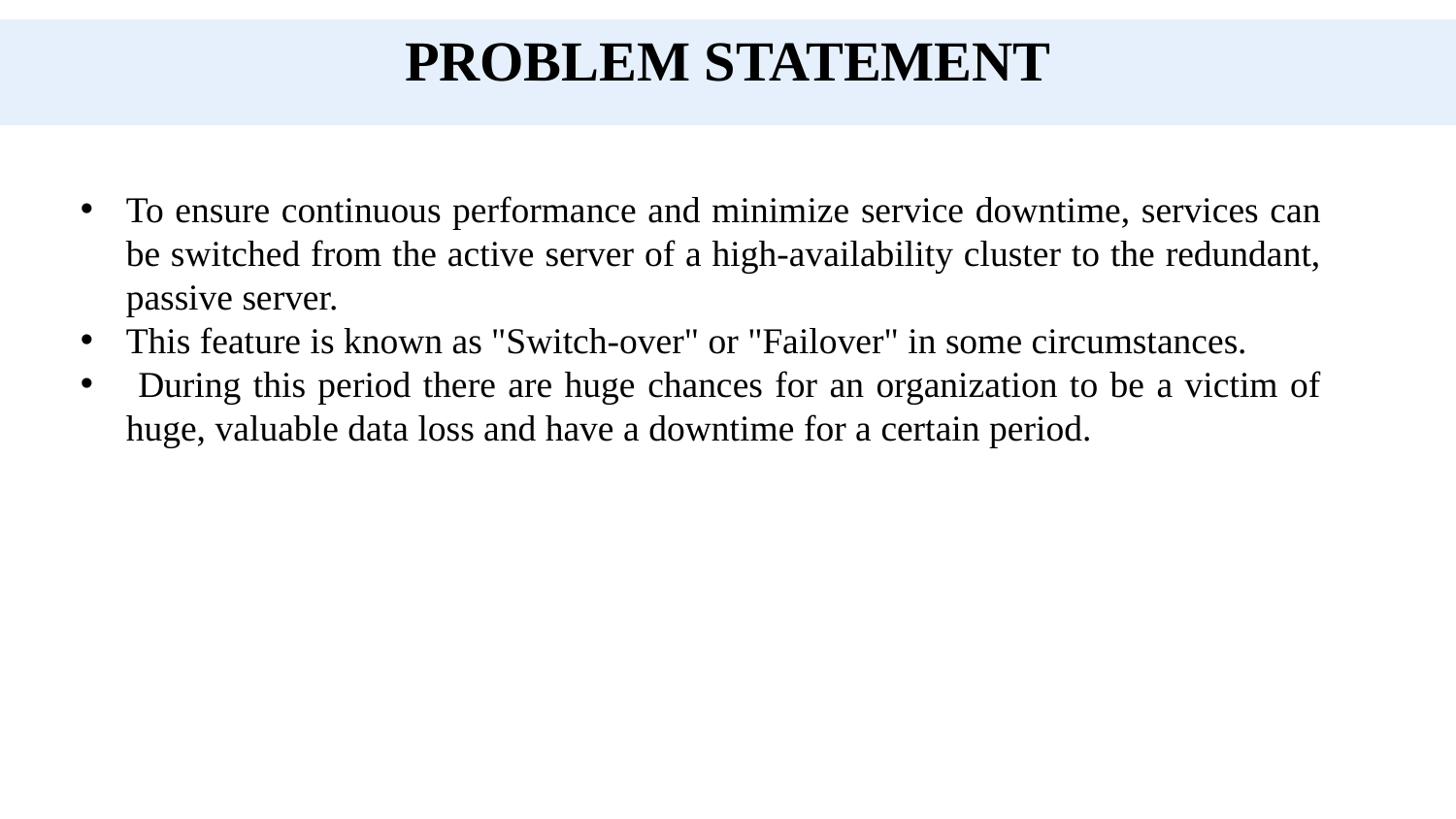

PROBLEM STATEMENT
To ensure continuous performance and minimize service downtime, services can be switched from the active server of a high-availability cluster to the redundant, passive server.
This feature is known as "Switch-over" or "Failover" in some circumstances.
 During this period there are huge chances for an organization to be a victim of huge, valuable data loss and have a downtime for a certain period.